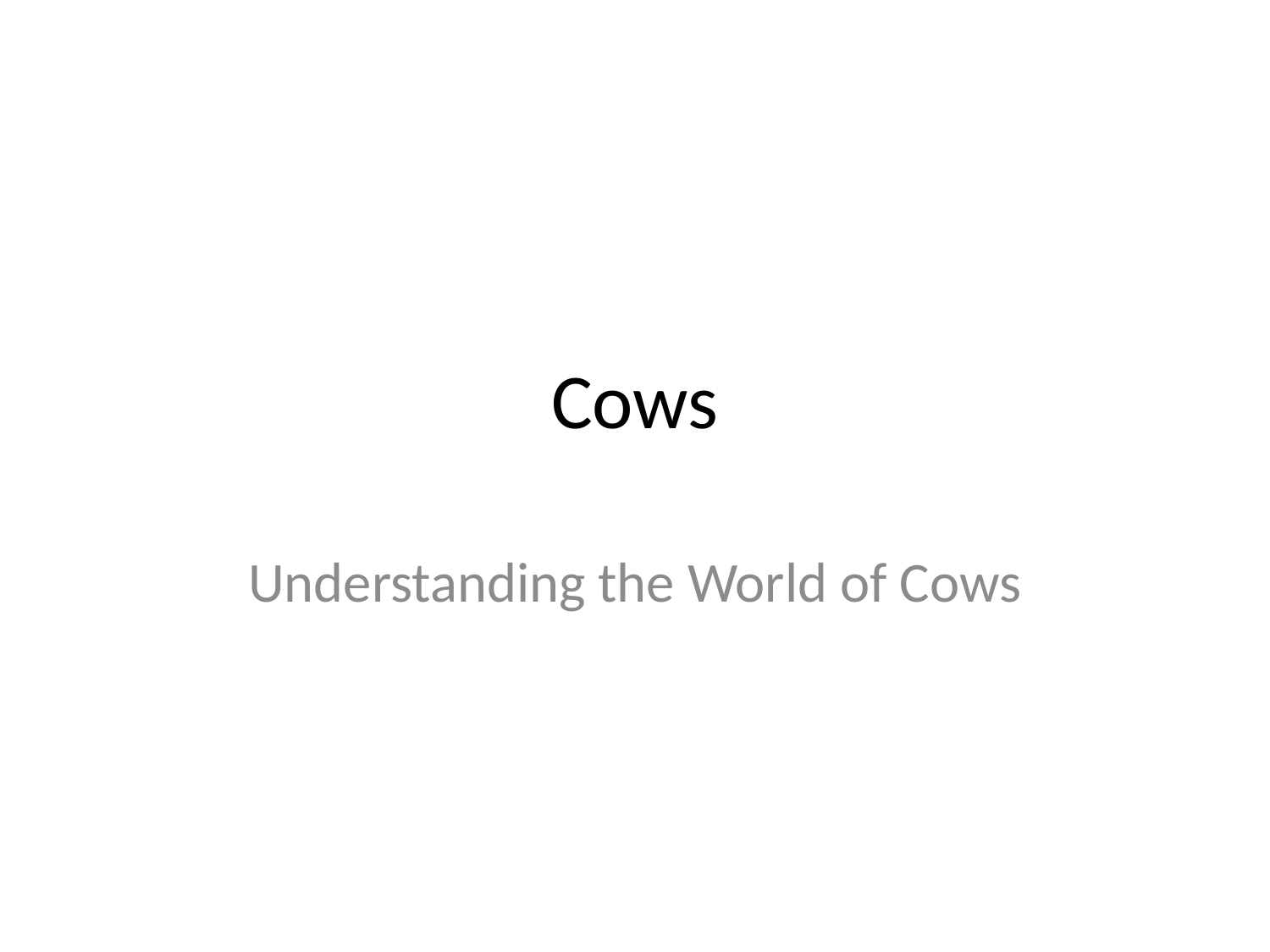

# Cows
Understanding the World of Cows